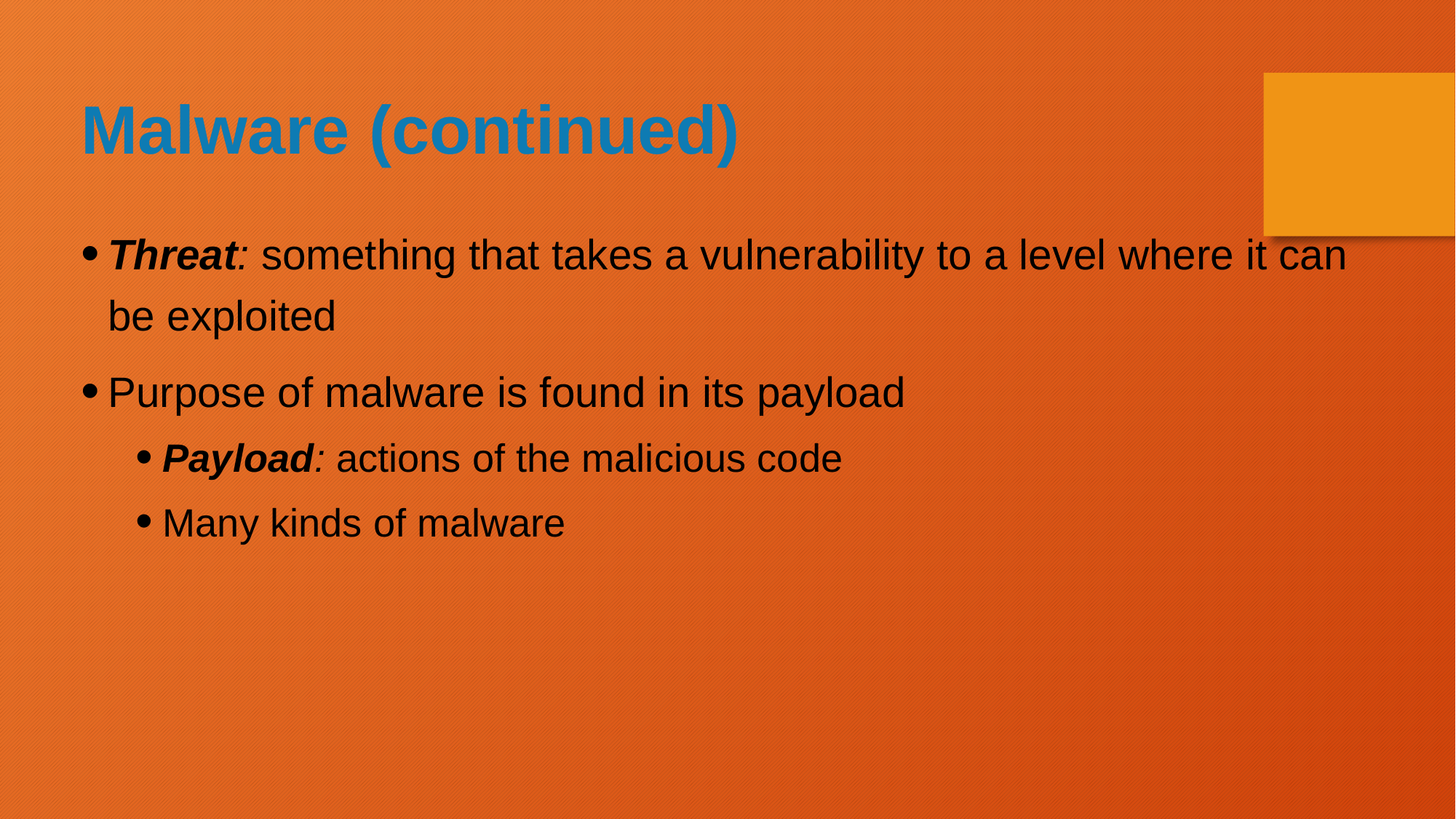

Malware (continued)
Threat: something that takes a vulnerability to a level where it can be exploited
Purpose of malware is found in its payload
Payload: actions of the malicious code
Many kinds of malware